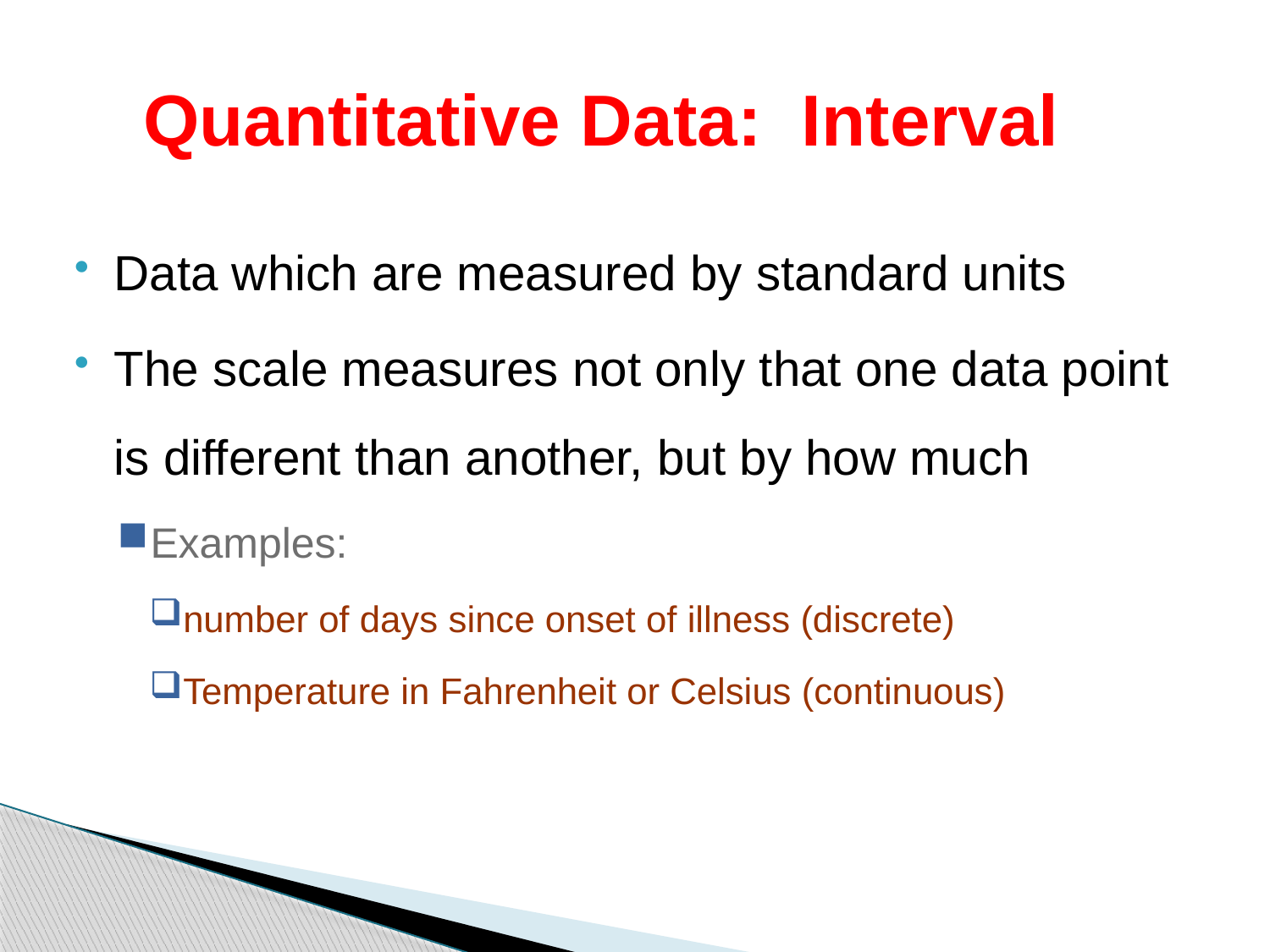

# Quantitative Data:  Interval
Data which are measured by standard units
The scale measures not only that one data point is different than another, but by how much
Examples:
number of days since onset of illness (discrete)
Temperature in Fahrenheit or Celsius (continuous)